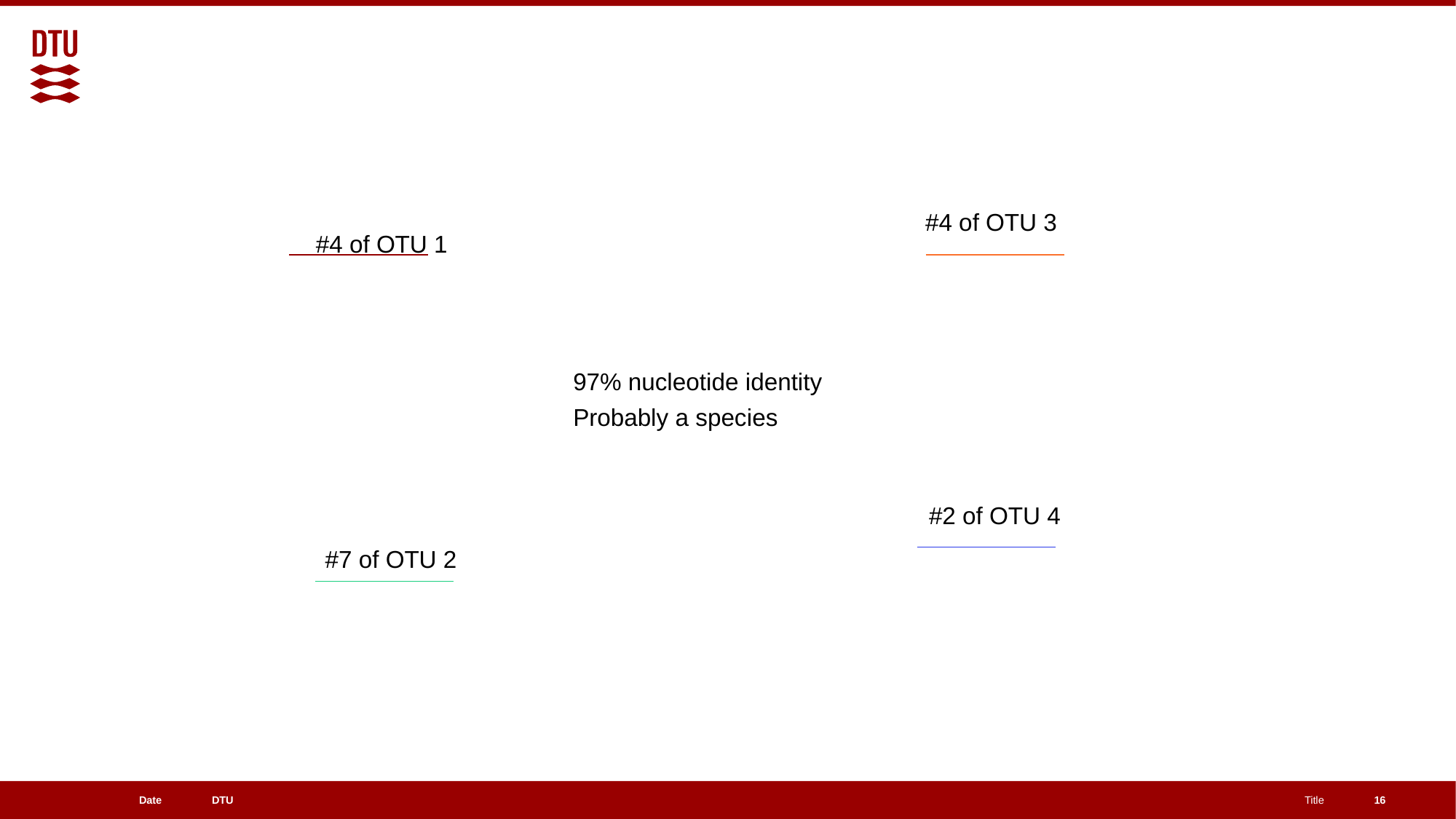

#4 of OTU 3
#4 of OTU 1
97% nucleotide identity
Probably a species
#2 of OTU 4
#7 of OTU 2
16